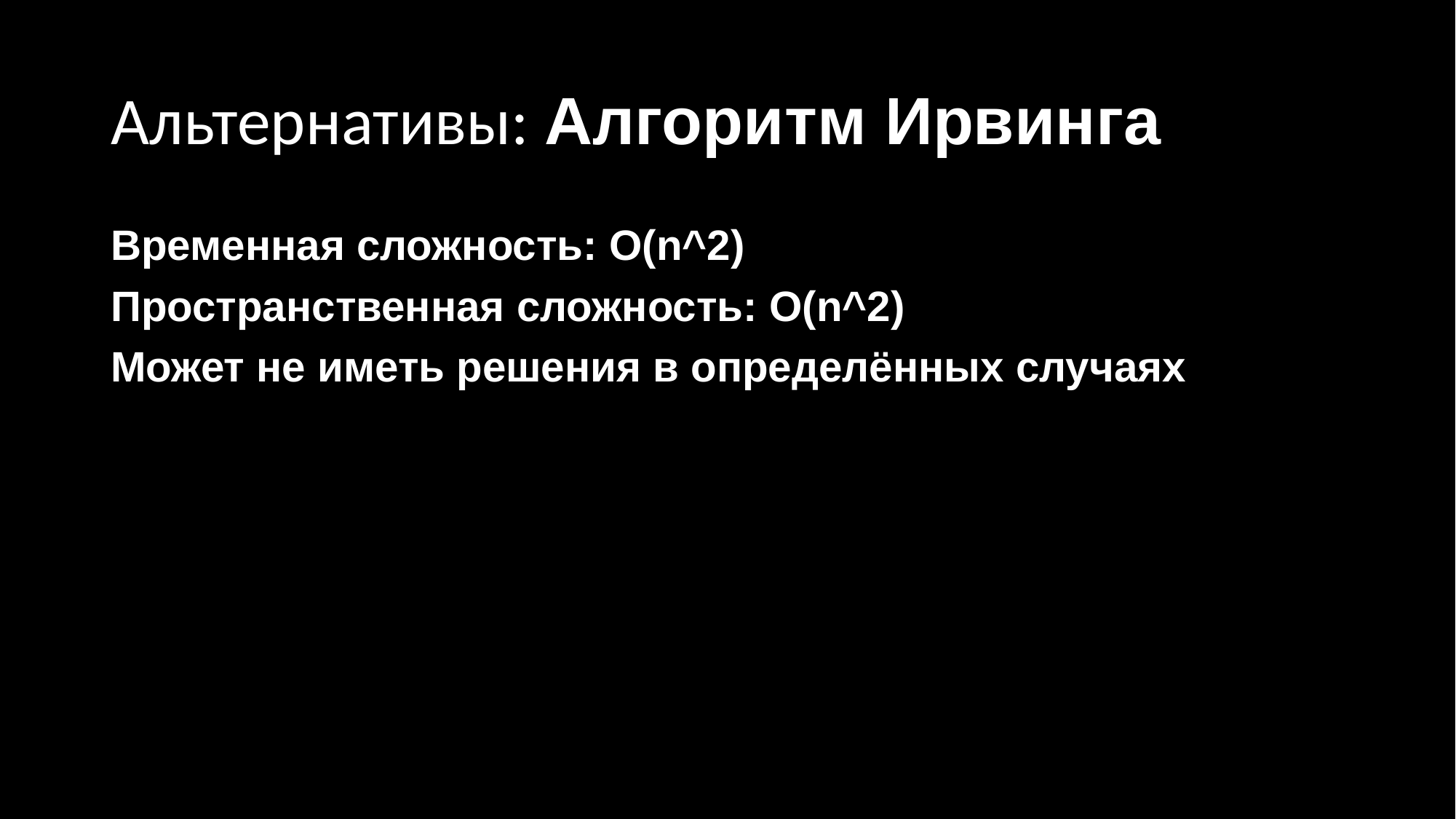

# Альтернативы: Алгоритм Ирвинга
Временная сложность: O(n^2)
Пространственная сложность: O(n^2)
Может не иметь решения в определённых случаях